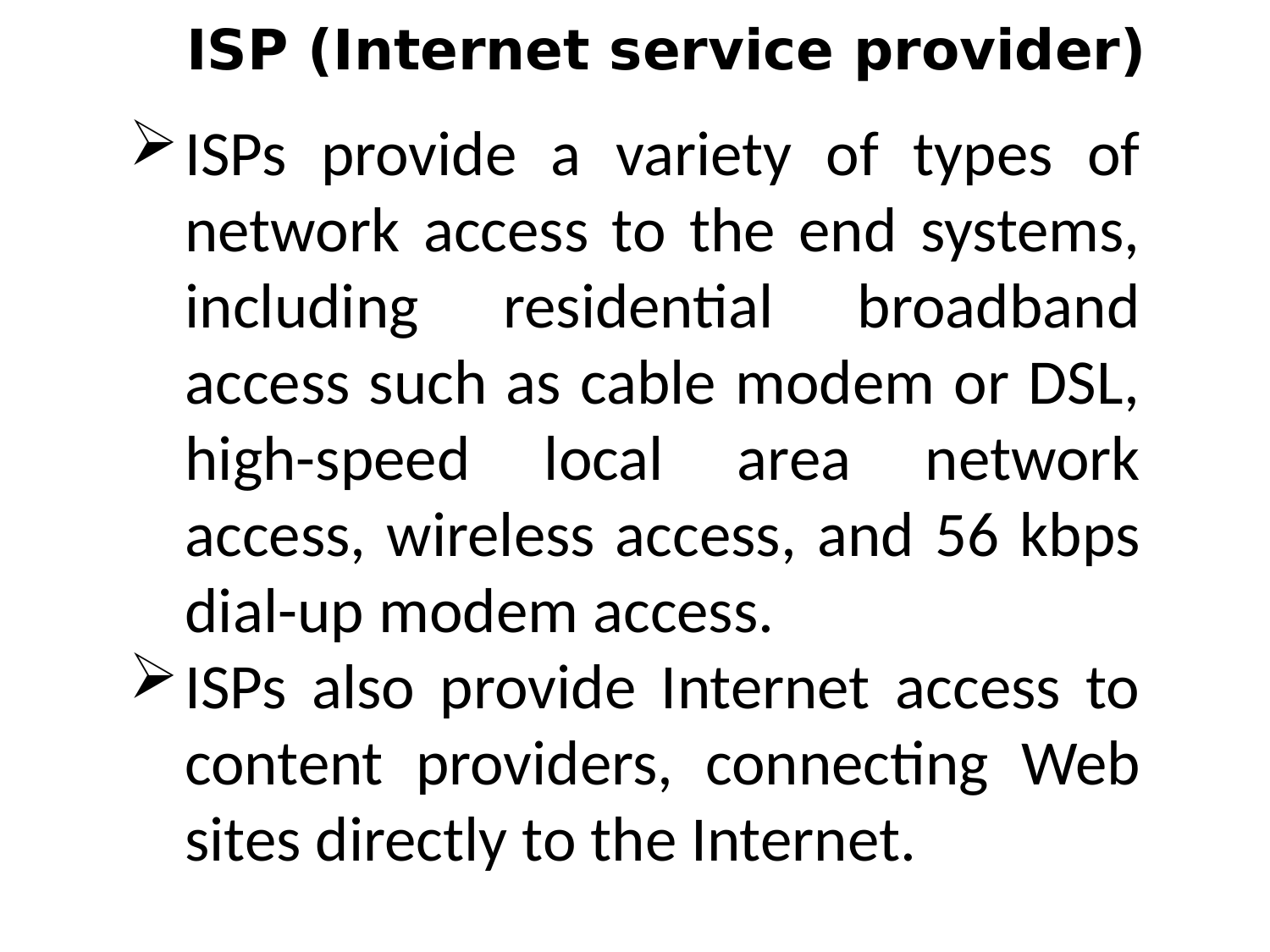

# ISP (Internet service provider)
ISPs provide a variety of types of network access to the end systems, including residential broadband access such as cable modem or DSL, high-speed local area network access, wireless access, and 56 kbps dial-up modem access.
ISPs also provide Internet access to content providers, connecting Web sites directly to the Internet.